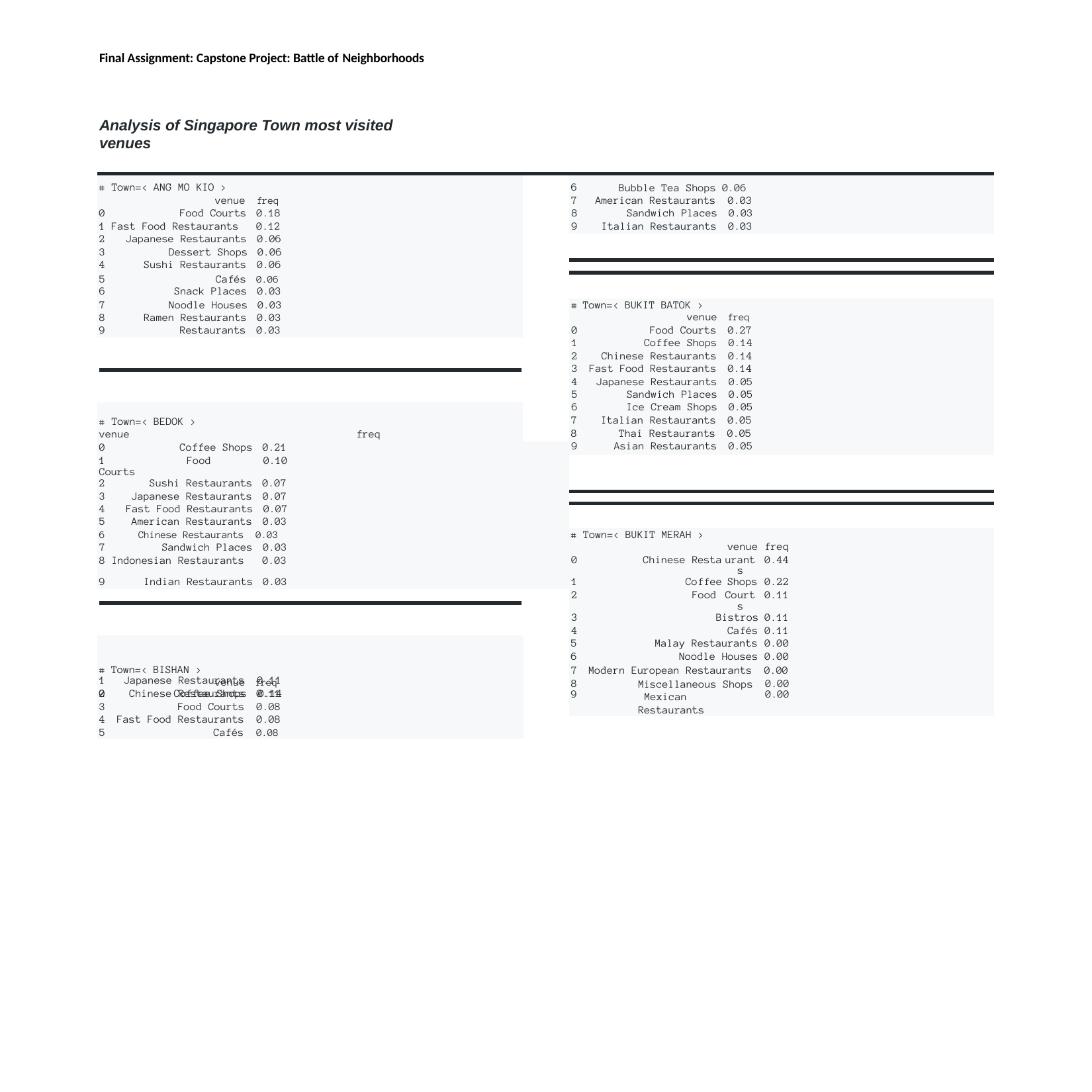

Final Assignment: Capstone Project: Battle of Neighborhoods
Analysis of Singapore Town most visited venues
|  |  |  |  |  |  |  |
| --- | --- | --- | --- | --- | --- | --- |
| # Town=< ANG MO KIO > venue freq |  |  | 6 7 | Bubble Tea Shops 0.06 American Restaurants 0.03 |  |  |
| 0 Food Courts | 0.18 |  | 8 | Sandwich Places | 0.03 |  |
| 1 Fast Food Restaurants | 0.12 |  | 9 | Italian Restaurants | 0.03 |  |
| 2 Japanese Restaurants | 0.06 |  |  |  |  |  |
| 3 Dessert Shops | 0.06 |  |  |  |  |  |
| 4 Sushi Restaurants | 0.06 |  |  |  |  |  |
| 5 Cafés | 0.06 |  |  |  |  |  |
| 6 Snack Places | 0.03 |  |  |  |  |  |
| 7 Noodle Houses | 0.03 |  | # | Town=< BUKIT BATOK > |  |  |
| 8 Ramen Restaurants | 0.03 |  |  | venue | freq |  |
| 9 Restaurants | 0.03 |  | 0 | Food Courts | 0.27 |  |
|  |  |  | 1 | Coffee Shops | 0.14 |  |
|  |  |  | 2 | Chinese Restaurants | 0.14 |  |
|  |  |  | 3 | Fast Food Restaurants | 0.14 |  |
|  |  |  | 4 | Japanese Restaurants | 0.05 |  |
|  |  |  | 5 | Sandwich Places | 0.05 |  |
|  |  |  | 6 | Ice Cream Shops | 0.05 |  |
| # Town=< BEDOK > venue freq |  |  | 7 8 | Italian Restaurants 0.05 Thai Restaurants 0.05 |  |  |
| 0 Coffee Shops | 0.21 |  | 9 | Asian Restaurants | 0.05 |  |
| 1 Food Courts | 0.10 |  |  |  |  |  |
| 2 Sushi Restaurants | 0.07 |  |  |  |  |  |
| 3 Japanese Restaurants | 0.07 |  |  |  |  |  |
| 4 Fast Food Restaurants | 0.07 |  |  |  |  |  |
| 5 American Restaurants | 0.03 |  |  |  |  |  |
| 6 Chinese Restaurants | 0.03 |  | # Town=< BUKIT MERAH > |  |  |  |
| 7 Sandwich Places | 0.03 |  |  |  | venue | freq |
| 8 Indonesian Restaurants | 0.03 |  | 0 | Chinese Resta | urants | 0.44 |
| 9 Indian Restaurants | 0.03 |  | 1 | Coffee | Shops | 0.22 |
|  |  |  | 2 | Food | Courts | 0.11 |
|  |  |  | 3 | Bistros |  | 0.11 |
|  |  |  | 4 |  | Cafés | 0.11 |
| # Town=< BISHAN > venue freq 0 Coffee Shops 0.14 |  |  | 5 6 7 8 9 | Malay Restaurants Noodle Houses Modern European Restaurants Miscellaneous Shops Mexican Restaurants |  | 0.00 0.00 0.00 0.00 0.00 |

Japanese Restaurants
Chinese Restaurants
Food Courts
Fast Food Restaurants
Cafés
0.11
0.11
0.08
0.08
0.08